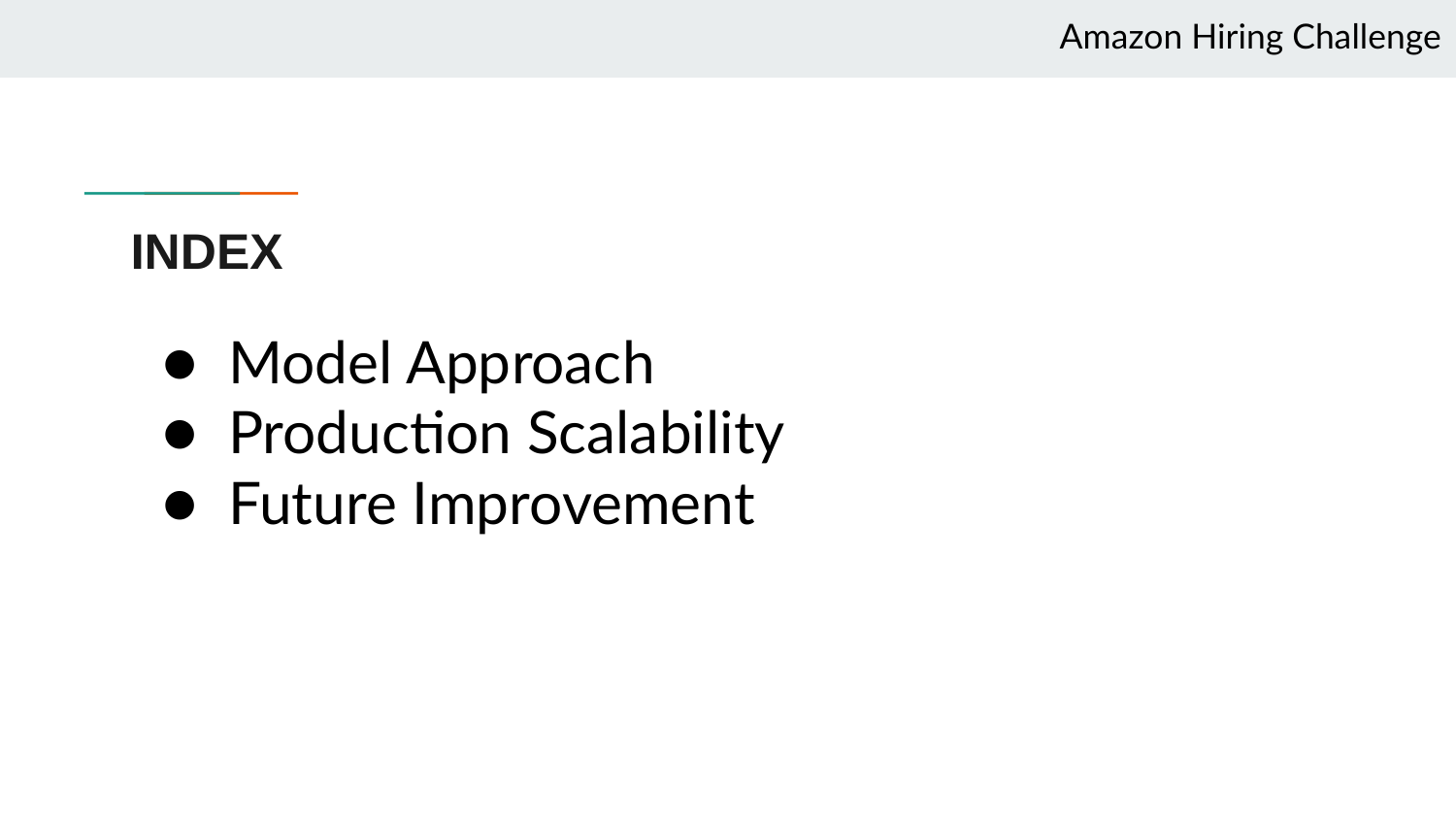

Amazon Hiring Challenge
# INDEX
Model Approach
Production Scalability
Future Improvement